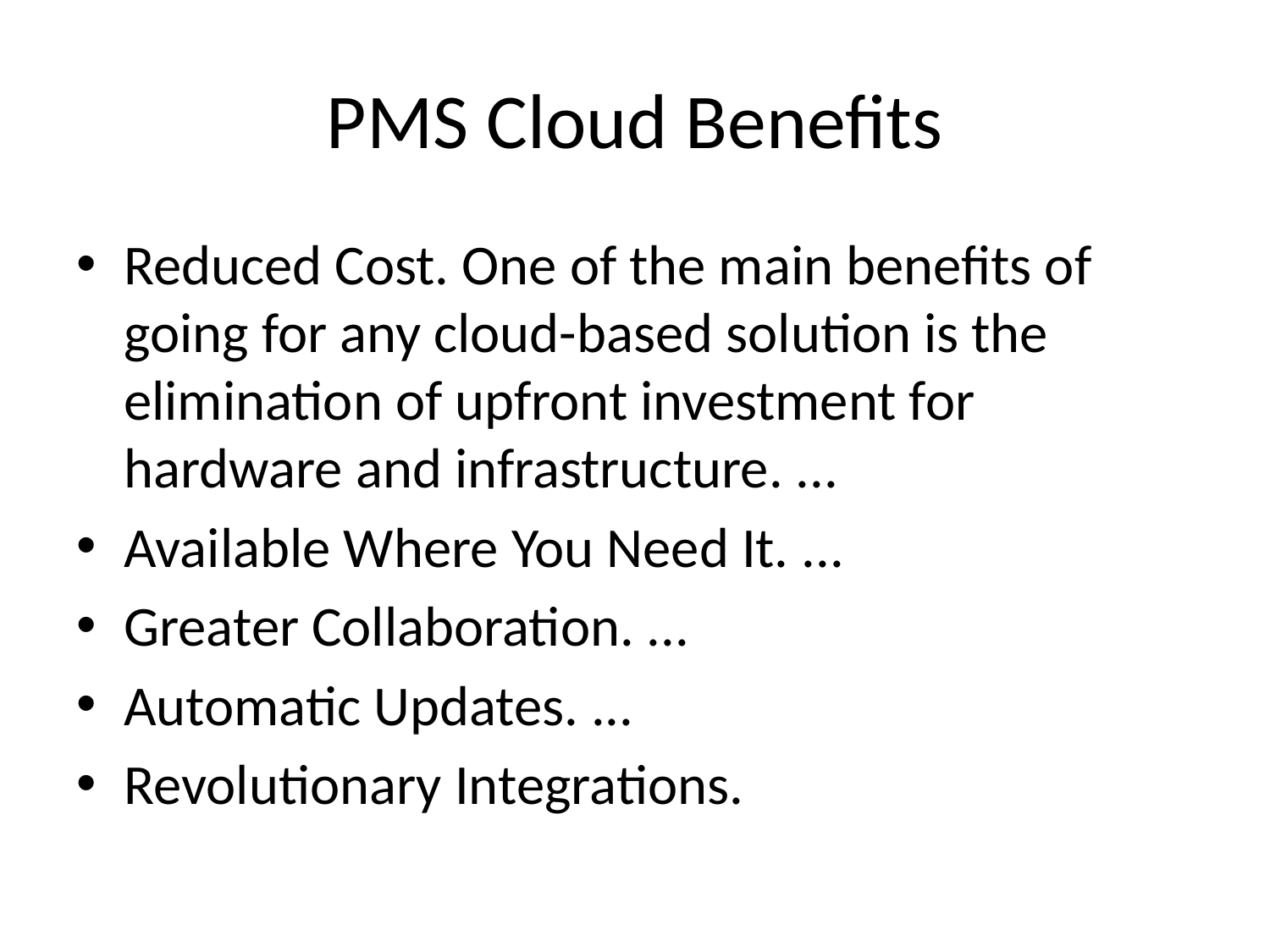

# PMS Cloud Benefits
Reduced Cost. One of the main benefits of going for any cloud-based solution is the elimination of upfront investment for hardware and infrastructure. ...
Available Where You Need It. ...
Greater Collaboration. ...
Automatic Updates. ...
Revolutionary Integrations.